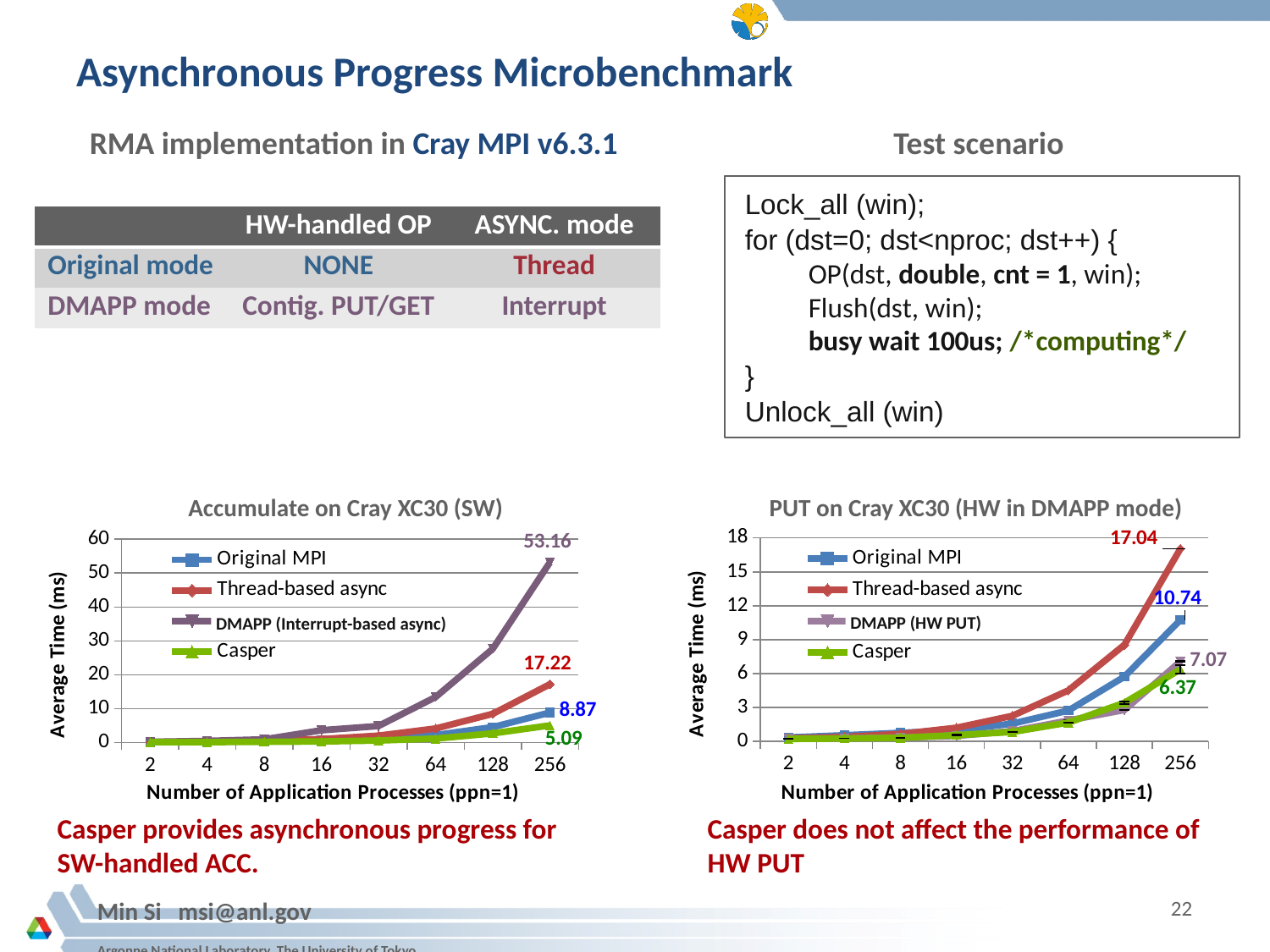

# Asynchronous Progress Microbenchmark
RMA implementation in Cray MPI v6.3.1
Test scenario
Lock_all (win);
for (dst=0; dst<nproc; dst++) {
OP(dst, double, cnt = 1, win);
Flush(dst, win);
busy wait 100us; /*computing*/
}
Unlock_all (win)
|  | HW-handled OP | ASYNC. mode |
| --- | --- | --- |
| Original mode | NONE | Thread |
| DMAPP mode | Contig. PUT/GET | Interrupt |
Accumulate on Cray XC30 (SW)

### Chart

| Category | Original MPI | Thread-based async | DMAPP-based async | Casper |
|---|---|---|---|---|
| 2.0 | 0.177332 | 0.156556 | 0.227944 | 0.126886 |
| 4.0 | 0.284978 | 0.278718 | 0.506248 | 0.160484 |
| 8.0 | 0.4423 | 0.528858 | 0.959996 | 0.243508 |
| 16.0 | 0.666556 | 1.039362 | 3.664152 | 0.352624 |
| 32.0 | 1.182264 | 2.069616 | 4.905892 | 0.620878 |
| 64.0 | 2.232044 | 4.170684 | 13.45298 | 1.178974 |
| 128.0 | 4.590583999999994 | 8.50357 | 27.676766 | 2.740968 |
| 256.0 | 8.870008 | 17.22246 | 53.15586 | 5.087870000000001 |
DMAPP (Interrupt-based async)
PUT on Cray XC30 (HW in DMAPP mode)

### Chart

| Category | Original MPI | Thread-based async | DMAPP-based async | Casper |
|---|---|---|---|---|
| 2.0 | 0.350654 | 0.266426 | 0.23 | 0.217164 |
| 4.0 | 0.544518 | 0.403426 | 0.26805 | 0.252906 |
| 8.0 | 0.7593 | 0.65399 | 0.34866 | 0.318268 |
| 16.0 | 0.982318 | 1.2092 | 0.488426 | 0.557952 |
| 32.0 | 1.577156 | 2.263716 | 0.912928 | 0.838986 |
| 64.0 | 2.728208 | 4.514035999999964 | 1.846988 | 1.666782 |
| 128.0 | 5.725846 | 8.537156 | 2.782924 | 3.411843999999967 |
| 256.0 | 10.740952 | 17.040004 | 7.072 | 6.372718 |
DMAPP (HW PUT)
Casper provides asynchronous progress for SW-handled ACC.
Casper does not affect the performance of HW PUT
22